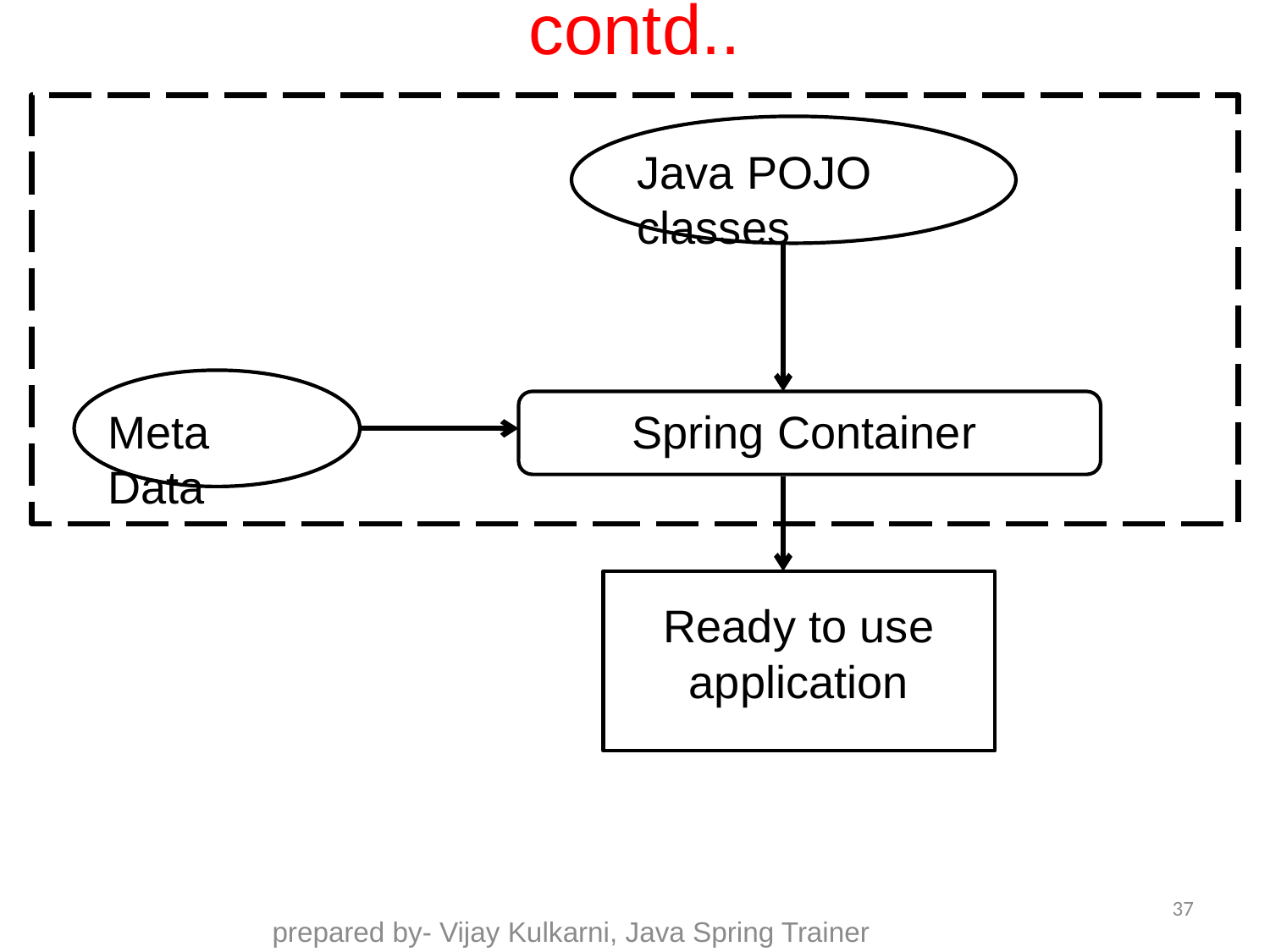

# contd..

Java POJO classes

Meta Data
Spring Container

Ready to use application
37
prepared by- Vijay Kulkarni, Java Spring Trainer